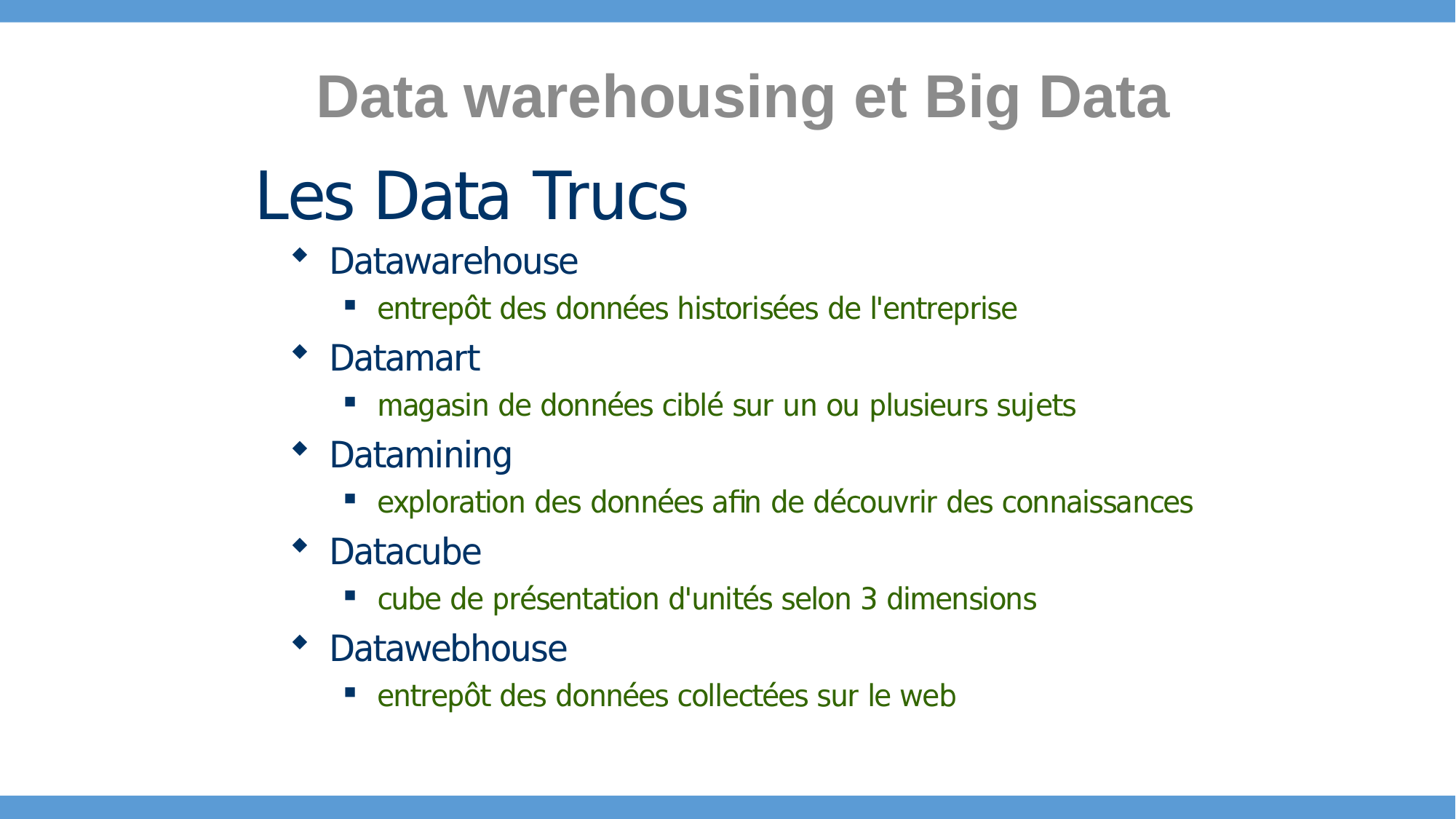

Data warehousing et Big Data
Les Data Trucs
Datawarehouse
entrepôt des données historisées de l'entreprise
Datamart
magasin de données ciblé sur un ou plusieurs sujets
Datamining
exploration des données afin de découvrir des connaissances
Datacube
cube de présentation d'unités selon 3 dimensions
Datawebhouse
entrepôt des données collectées sur le web